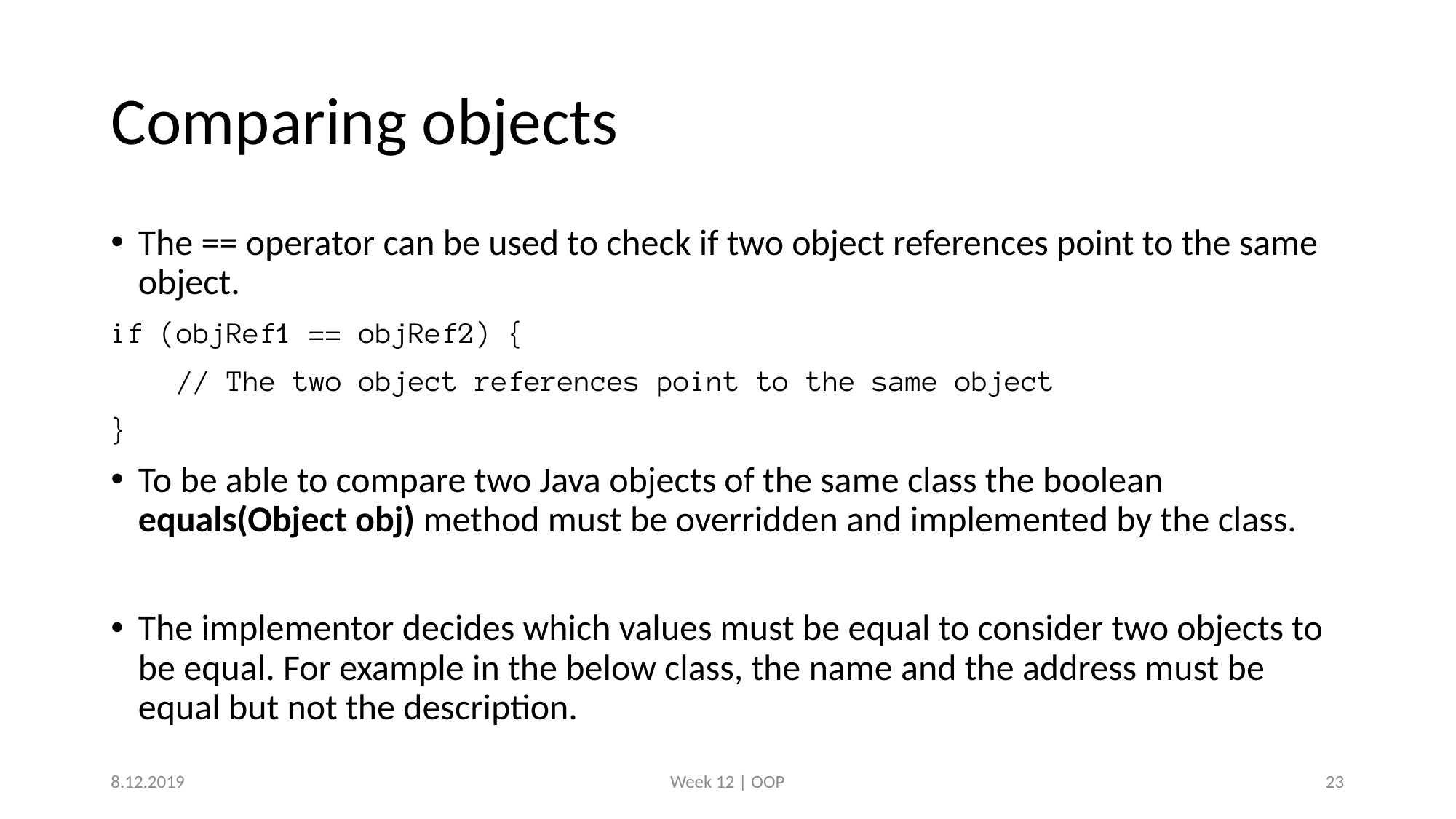

# Comparing objects
The == operator can be used to check if two object references point to the same object.
if (objRef1 == objRef2) {
    // The two object references point to the same object
}
To be able to compare two Java objects of the same class the boolean equals(Object obj) method must be overridden and implemented by the class.

The implementor decides which values must be equal to consider two objects to be equal. For example in the below class, the name and the address must be equal but not the description.

8.12.2019
Week 12 | OOP
23